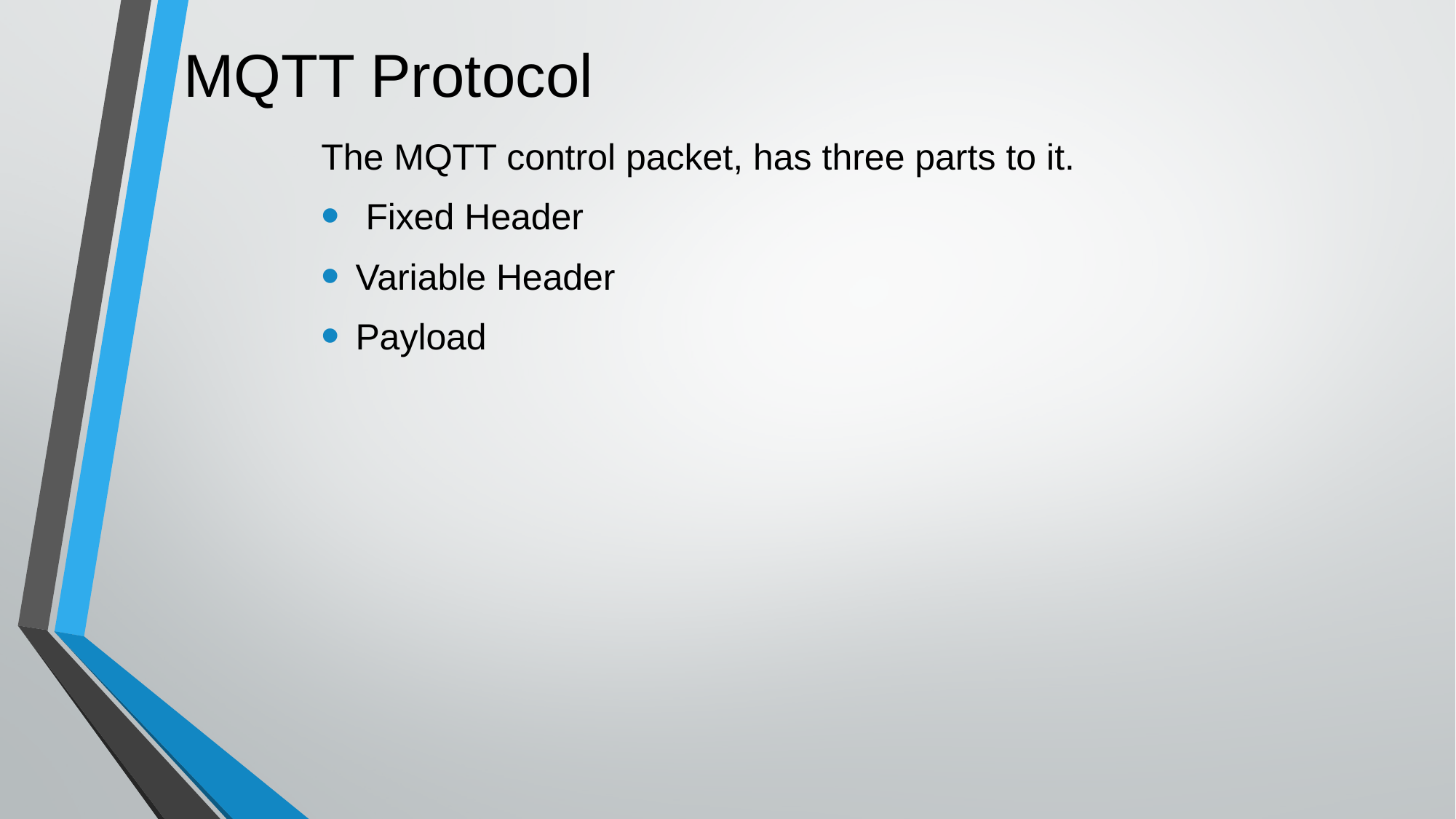

MQTT Protocol
The MQTT control packet, has three parts to it.
 Fixed Header
Variable Header
Payload